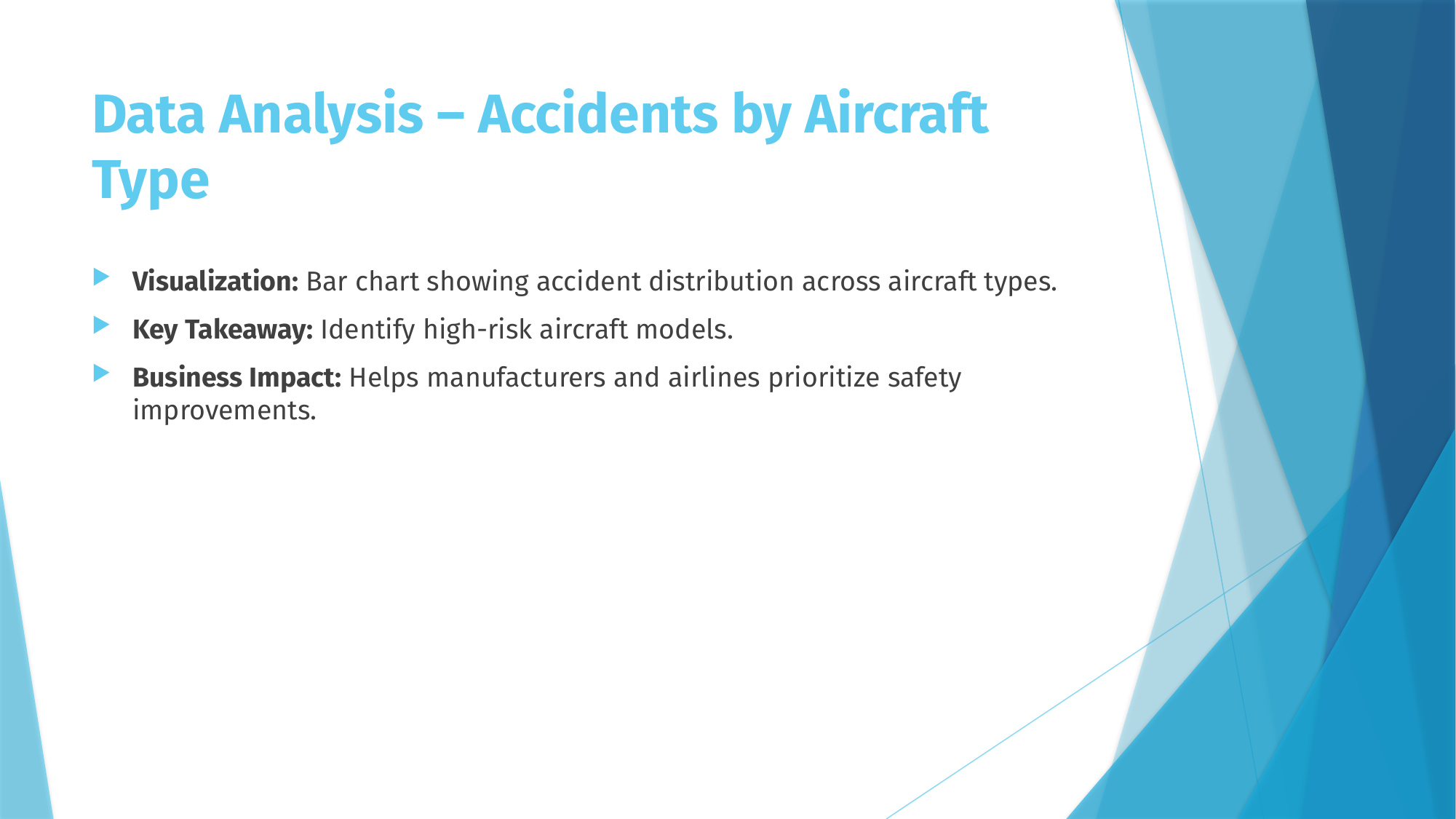

# Data Analysis – Accidents by Aircraft Type
Visualization: Bar chart showing accident distribution across aircraft types.
Key Takeaway: Identify high-risk aircraft models.
Business Impact: Helps manufacturers and airlines prioritize safety improvements.